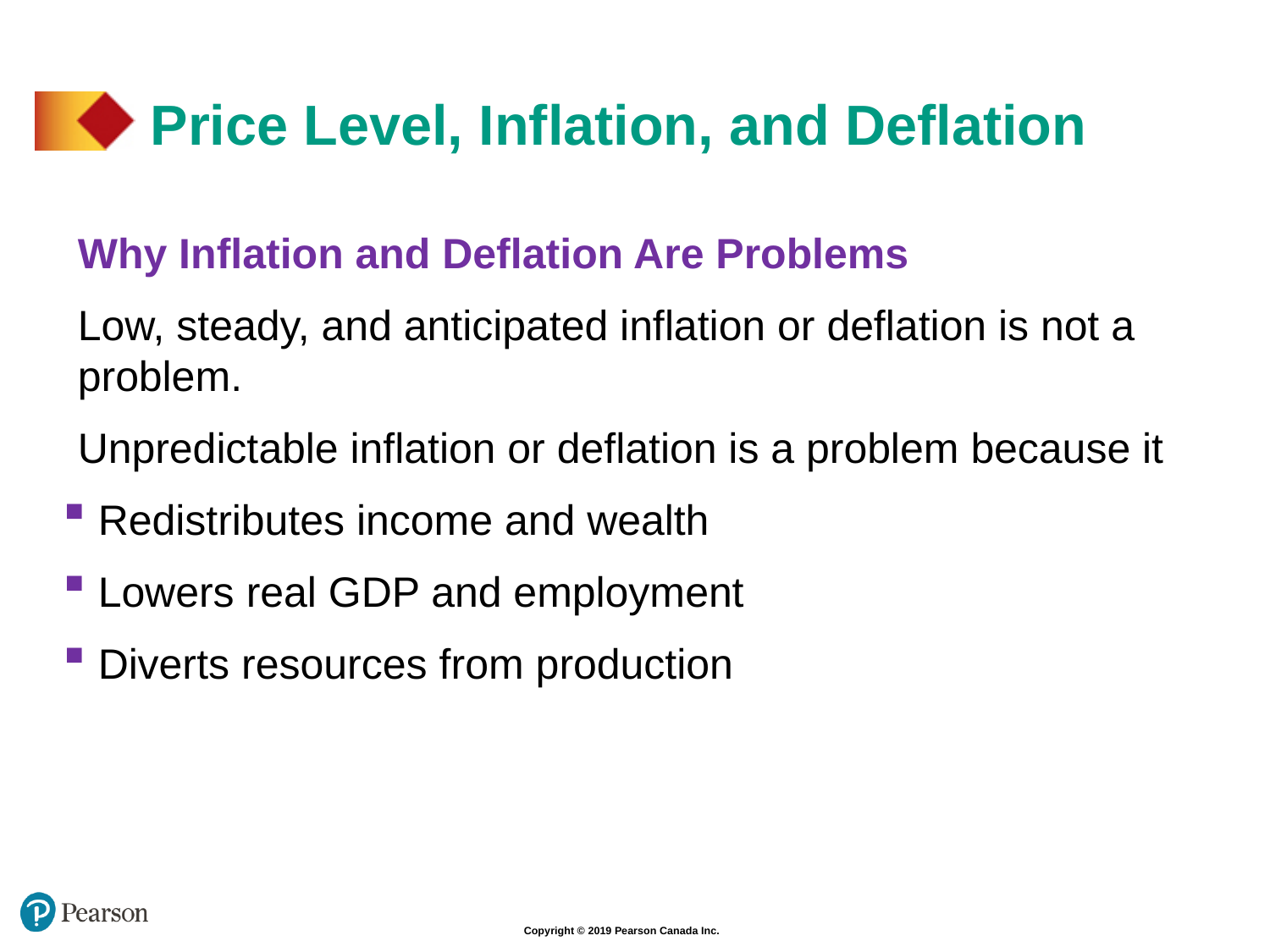

# Price Level, Inflation, and Deflation
Why Inflation and Deflation Are Problems
Low, steady, and anticipated inflation or deflation is not a problem.
Unpredictable inflation or deflation is a problem because it
 Redistributes income and wealth
 Lowers real GDP and employment
 Diverts resources from production